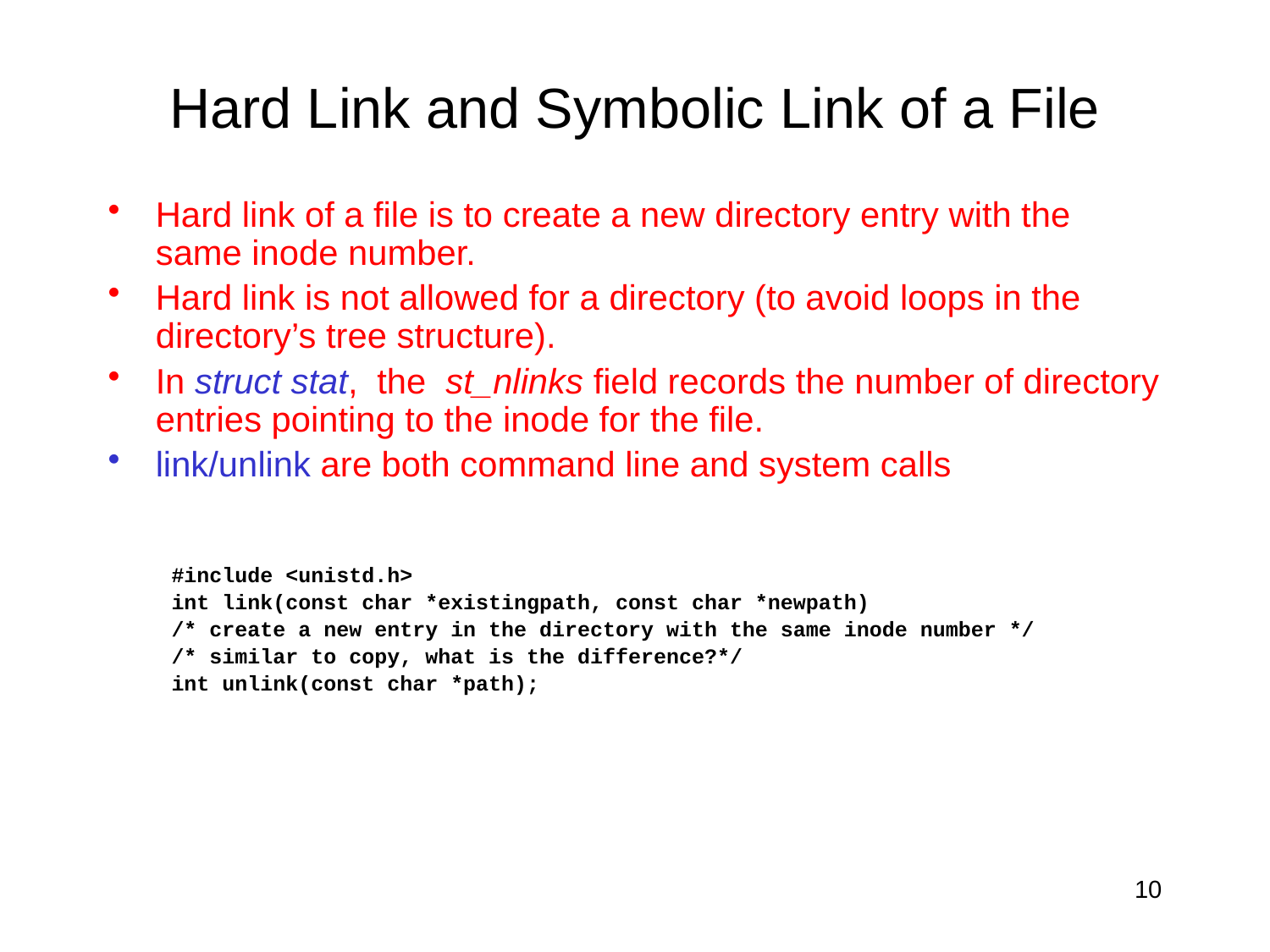

# Hard Link and Symbolic Link of a File
Hard link of a file is to create a new directory entry with the same inode number.
Hard link is not allowed for a directory (to avoid loops in the directory’s tree structure).
In struct stat,  the  st_nlinks field records the number of directory entries pointing to the inode for the file.
link/unlink are both command line and system calls

#include <unistd.h>
int link(const char *existingpath, const char *newpath)
/* create a new entry in the directory with the same inode number */
/* similar to copy, what is the difference?*/
int unlink(const char *path);

10